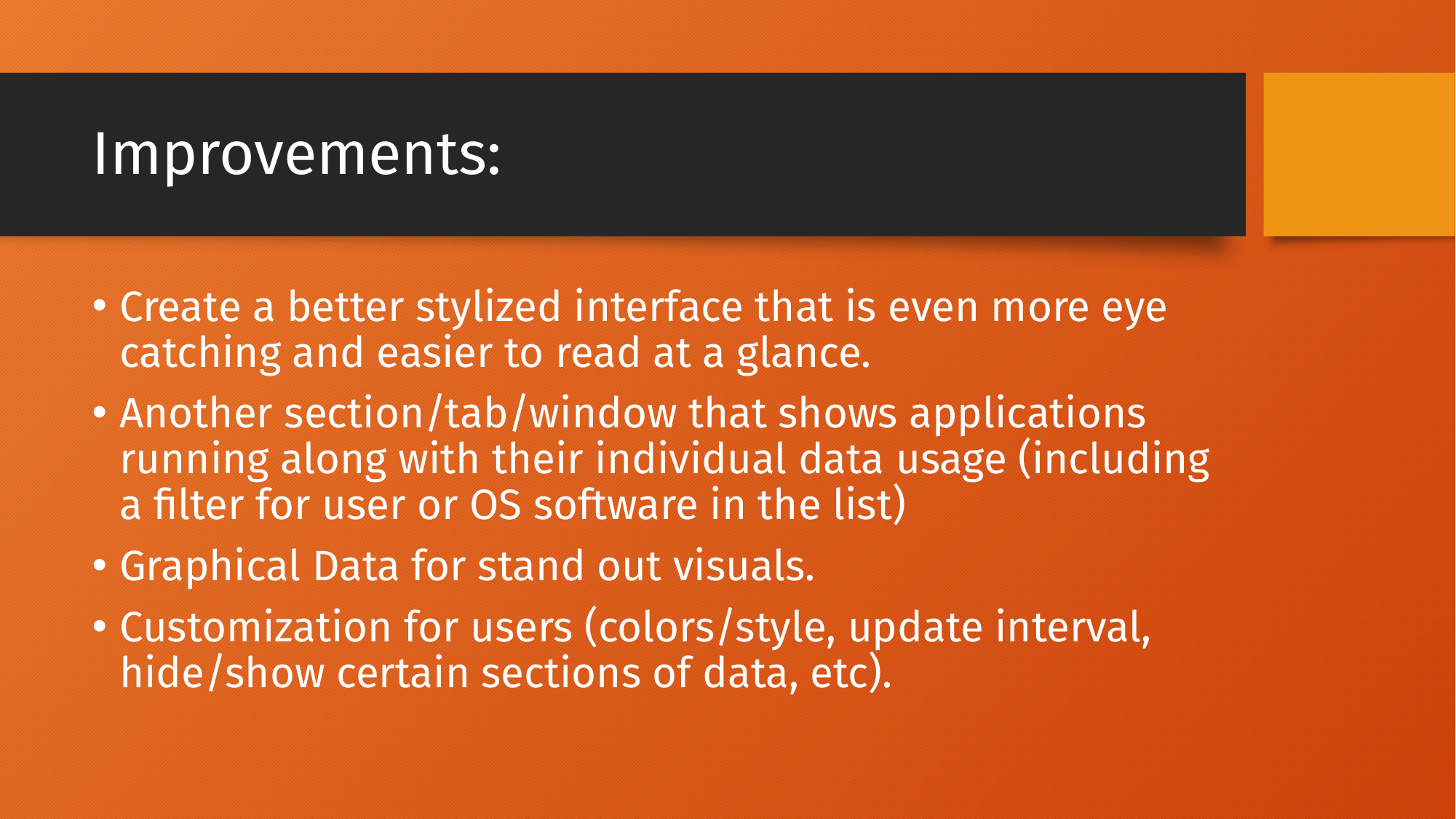

# Improvements:
Create a better stylized interface that is even more eye catching and easier to read at a glance.
Another section/tab/window that shows applications running along with their individual data usage (including a filter for user or OS software in the list)
Graphical Data for stand out visuals.
Customization for users (colors/style, update interval, hide/show certain sections of data, etc).